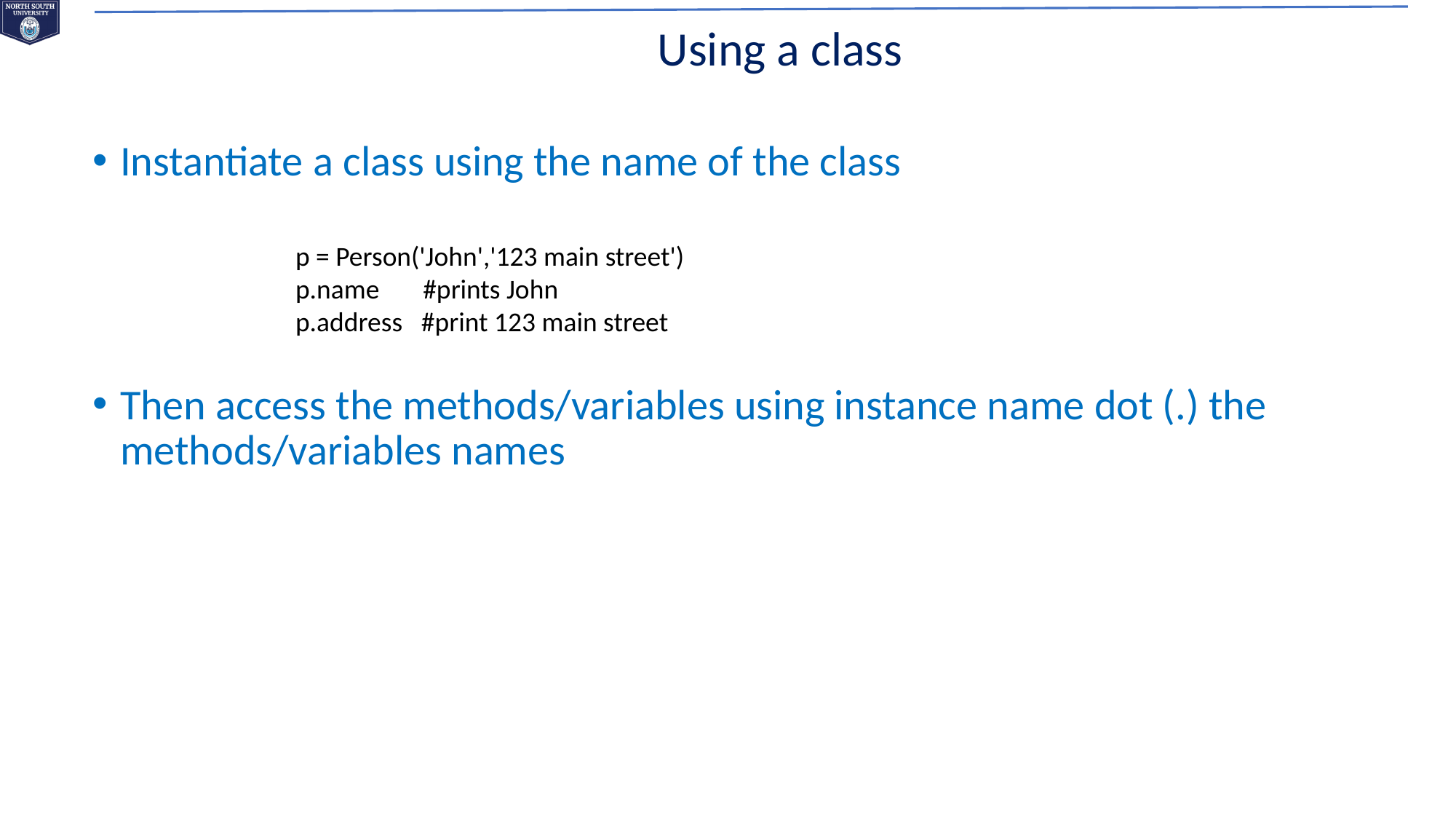

# Using a class
Instantiate a class using the name of the class

Then access the methods/variables using instance name dot (.) the methods/variables names
p = Person('John','123 main street')
p.name       #prints John
p.address   #print 123 main street